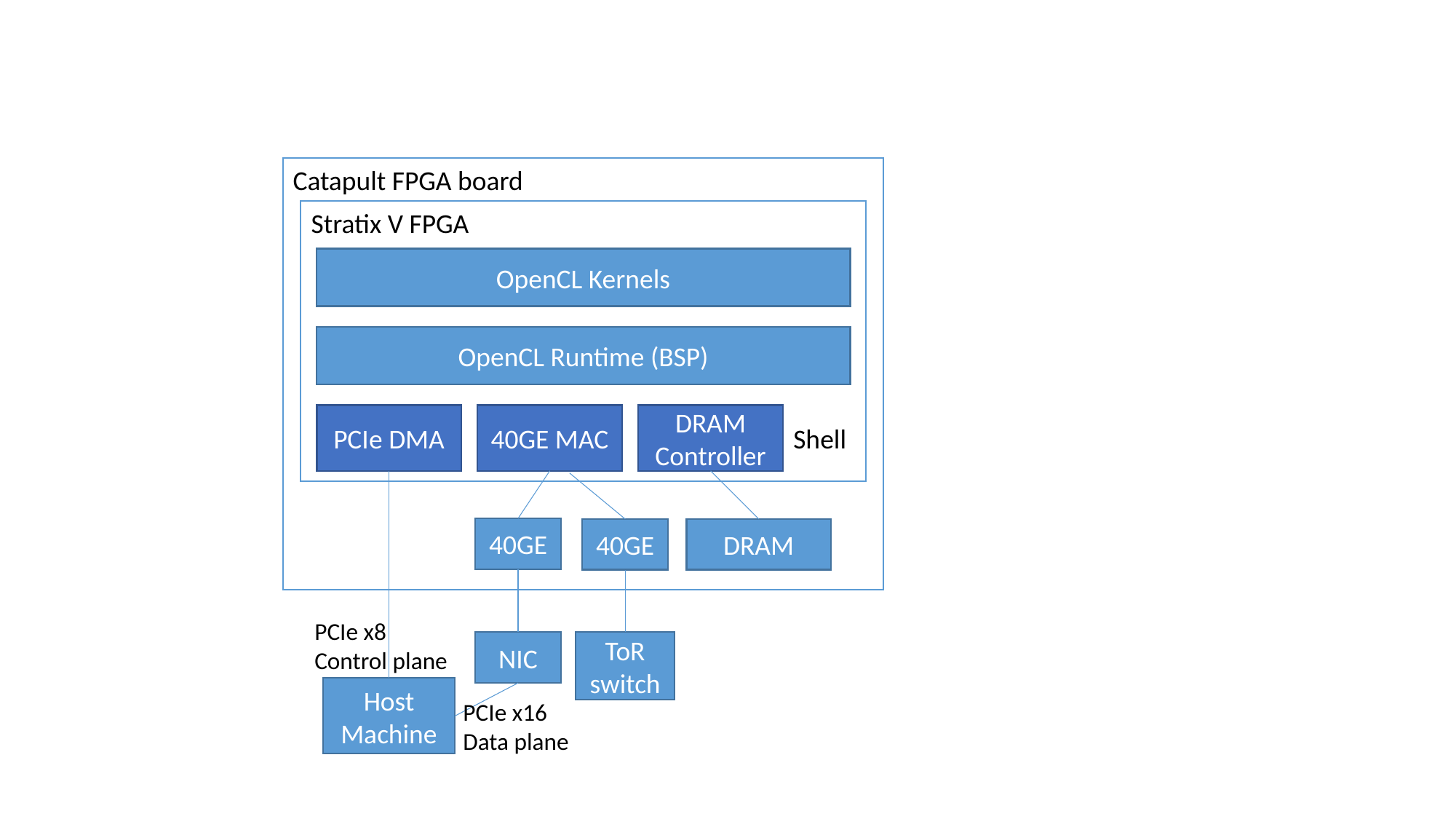

Catapult FPGA board

Stratix V FPGA

OpenCL Kernels
OpenCL Runtime (BSP)
PCIe DMA
DRAM Controller
40GE MAC
Shell
40GE
40GE
DRAM
PCIe x8
Control plane
NIC
ToR switch
Host Machine
PCIe x16
Data plane